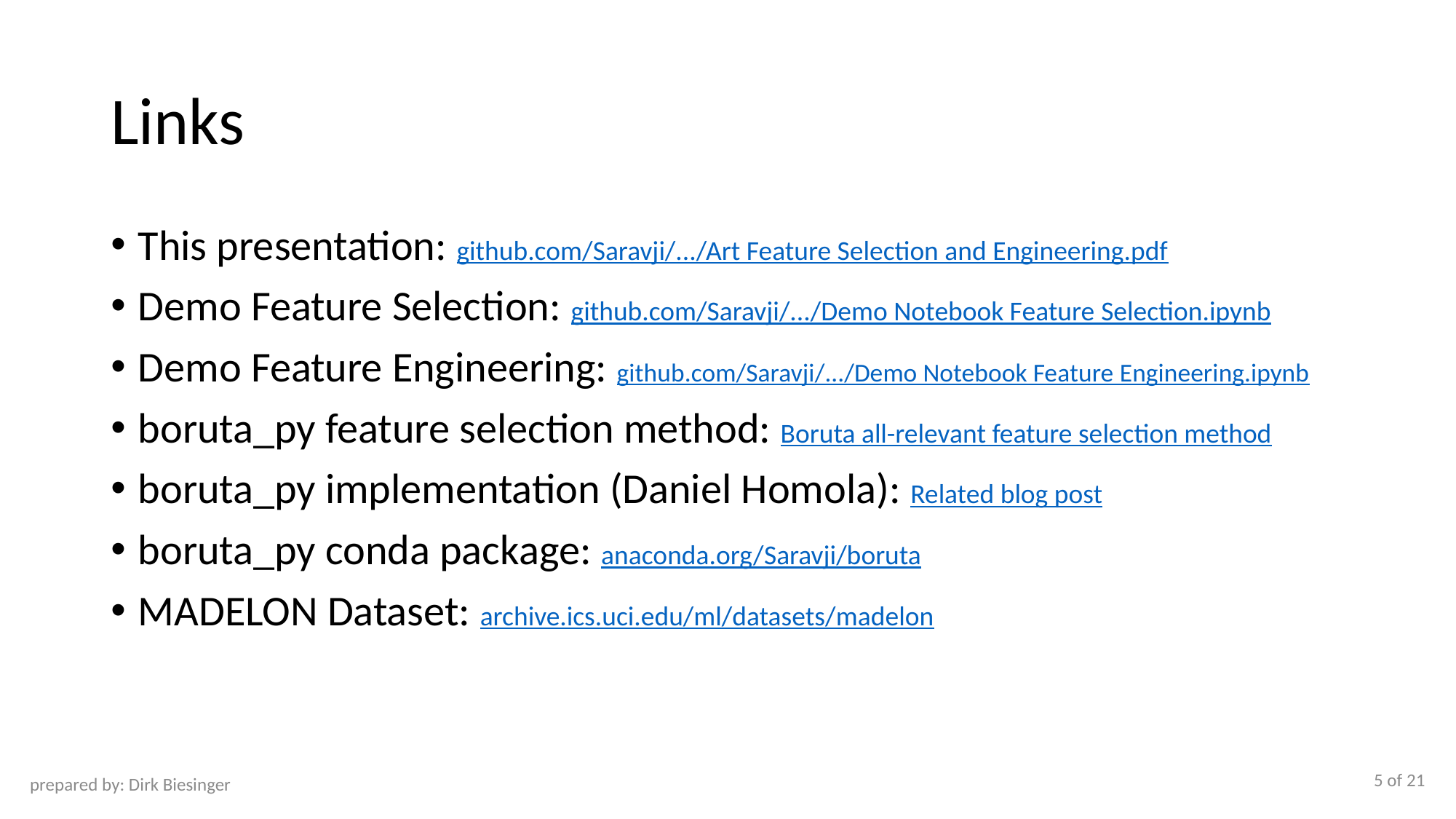

# Links
This presentation: github.com/Saravji/.../Art Feature Selection and Engineering.pdf
Demo Feature Selection: github.com/Saravji/.../Demo Notebook Feature Selection.ipynb
Demo Feature Engineering: github.com/Saravji/.../Demo Notebook Feature Engineering.ipynb
boruta_py feature selection method: Boruta all-relevant feature selection method
boruta_py implementation (Daniel Homola): Related blog post
boruta_py conda package: anaconda.org/Saravji/boruta
MADELON Dataset: archive.ics.uci.edu/ml/datasets/madelon

5 of 21
prepared by: Dirk Biesinger